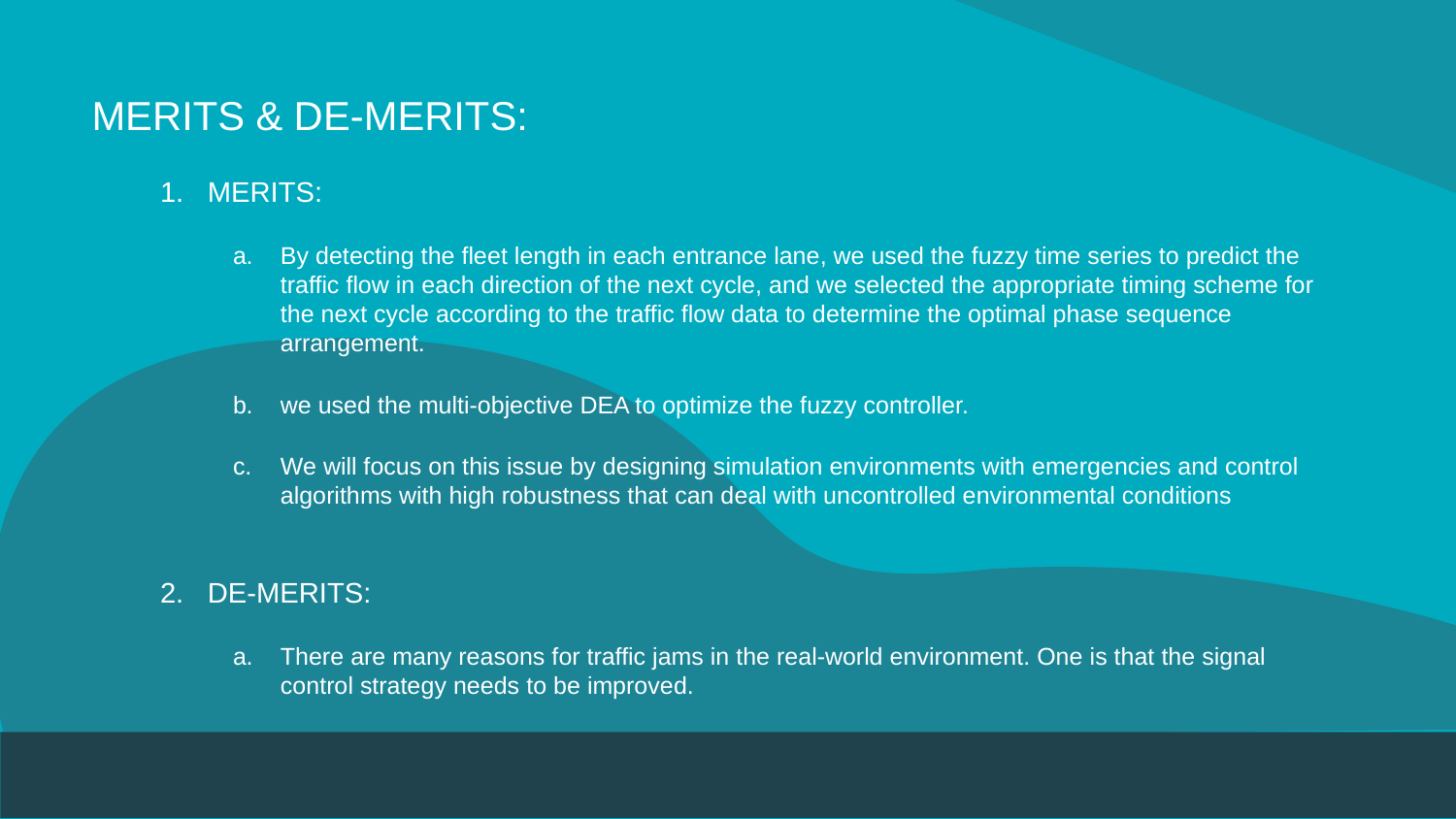

# MERITS & DE-MERITS:
MERITS:
By detecting the fleet length in each entrance lane, we used the fuzzy time series to predict the traffic flow in each direction of the next cycle, and we selected the appropriate timing scheme for the next cycle according to the traffic flow data to determine the optimal phase sequence arrangement.
we used the multi-objective DEA to optimize the fuzzy controller.
We will focus on this issue by designing simulation environments with emergencies and control algorithms with high robustness that can deal with uncontrolled environmental conditions

DE-MERITS:
There are many reasons for traffic jams in the real-world environment. One is that the signal control strategy needs to be improved.